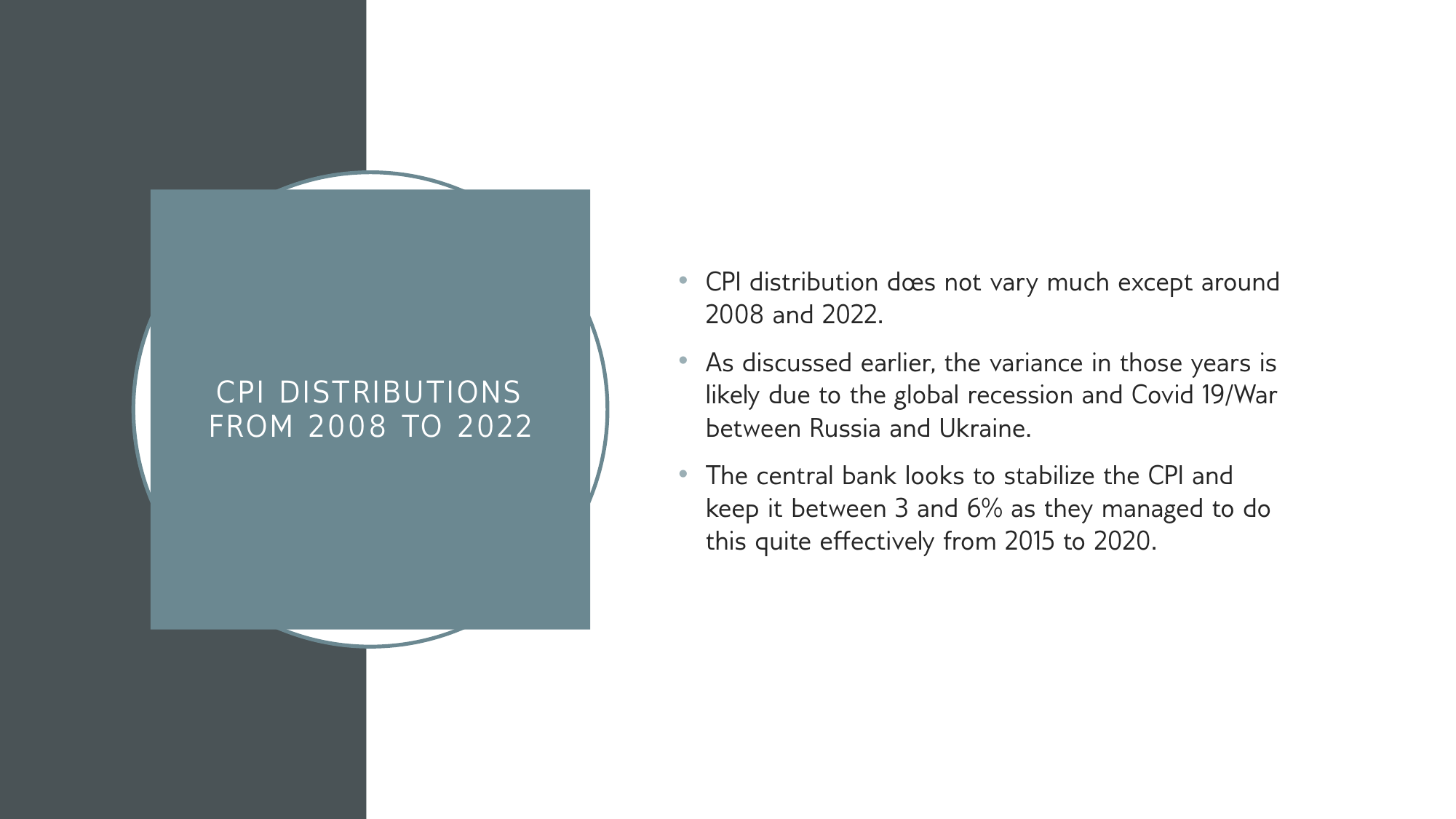

CPI distribution does not vary much except around 2008 and 2022.
As discussed earlier, the variance in those years is likely due to the global recession and Covid 19/War between Russia and Ukraine.
The central bank looks to stabilize the CPI and keep it between 3 and 6% as they managed to do this quite effectively from 2015 to 2020.

# CPI DISTRIBUTIONS FROM 2008 TO 2022